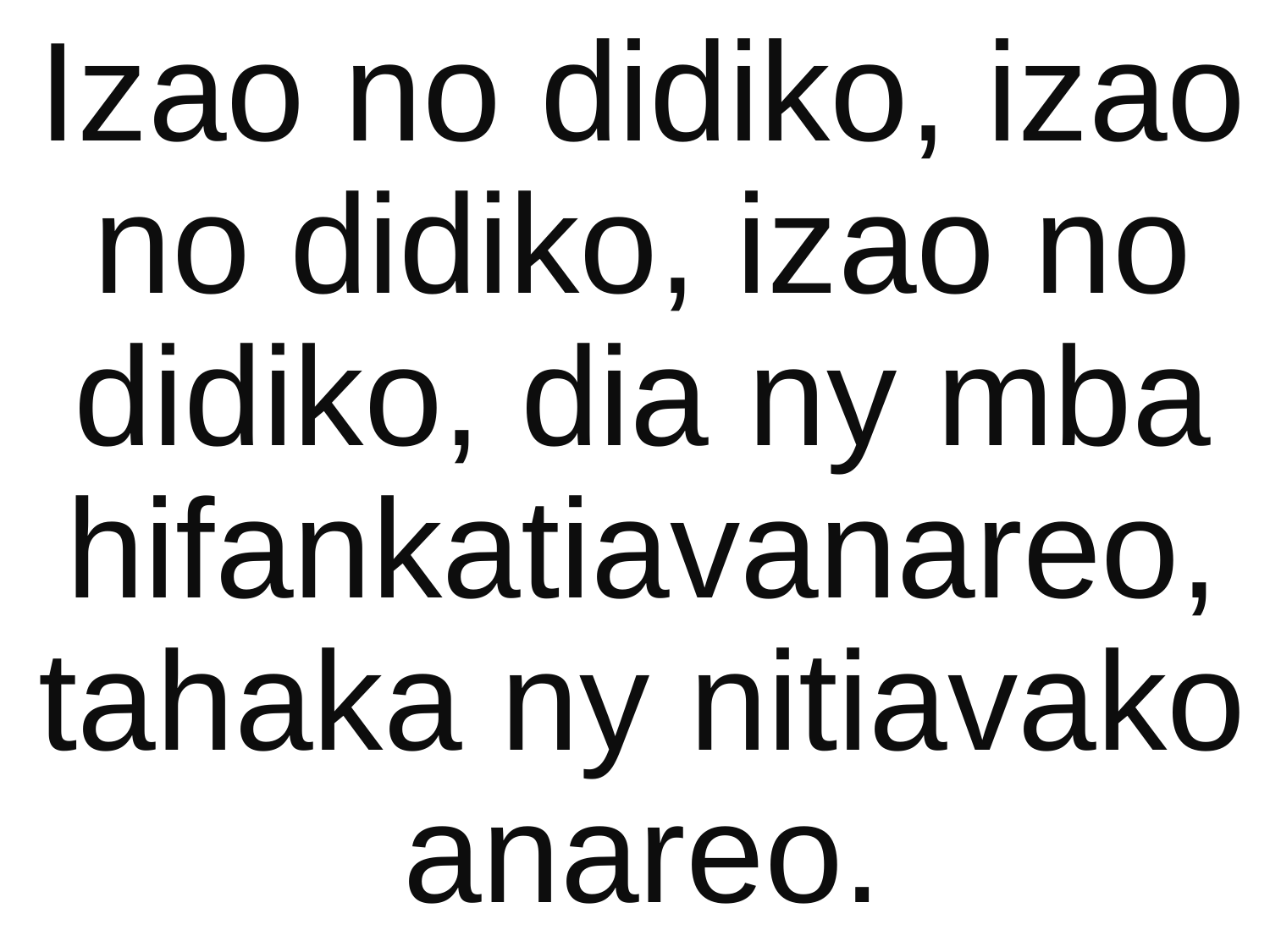

Izao no didiko, izao no didiko, izao no didiko, dia ny mba hifankatiavanareo, tahaka ny nitiavako anareo.